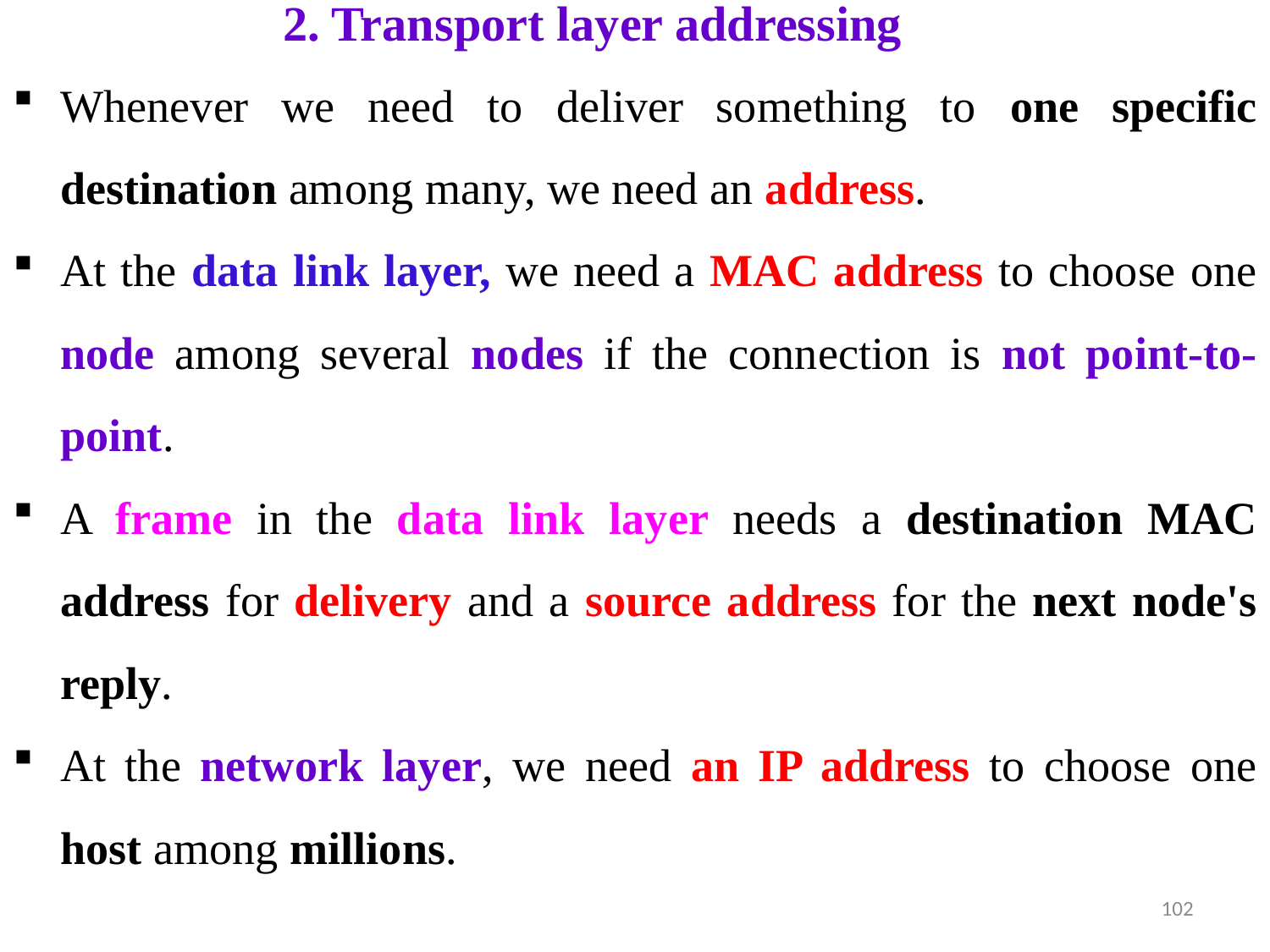

# 2. Transport layer addressing
Whenever we need to deliver something to one specific destination among many, we need an address.
At the data link layer, we need a MAC address to choose one node among several nodes if the connection is not point-to-point.
A frame in the data link layer needs a destination MAC address for delivery and a source address for the next node's reply.
At the network layer, we need an IP address to choose one host among millions.
102